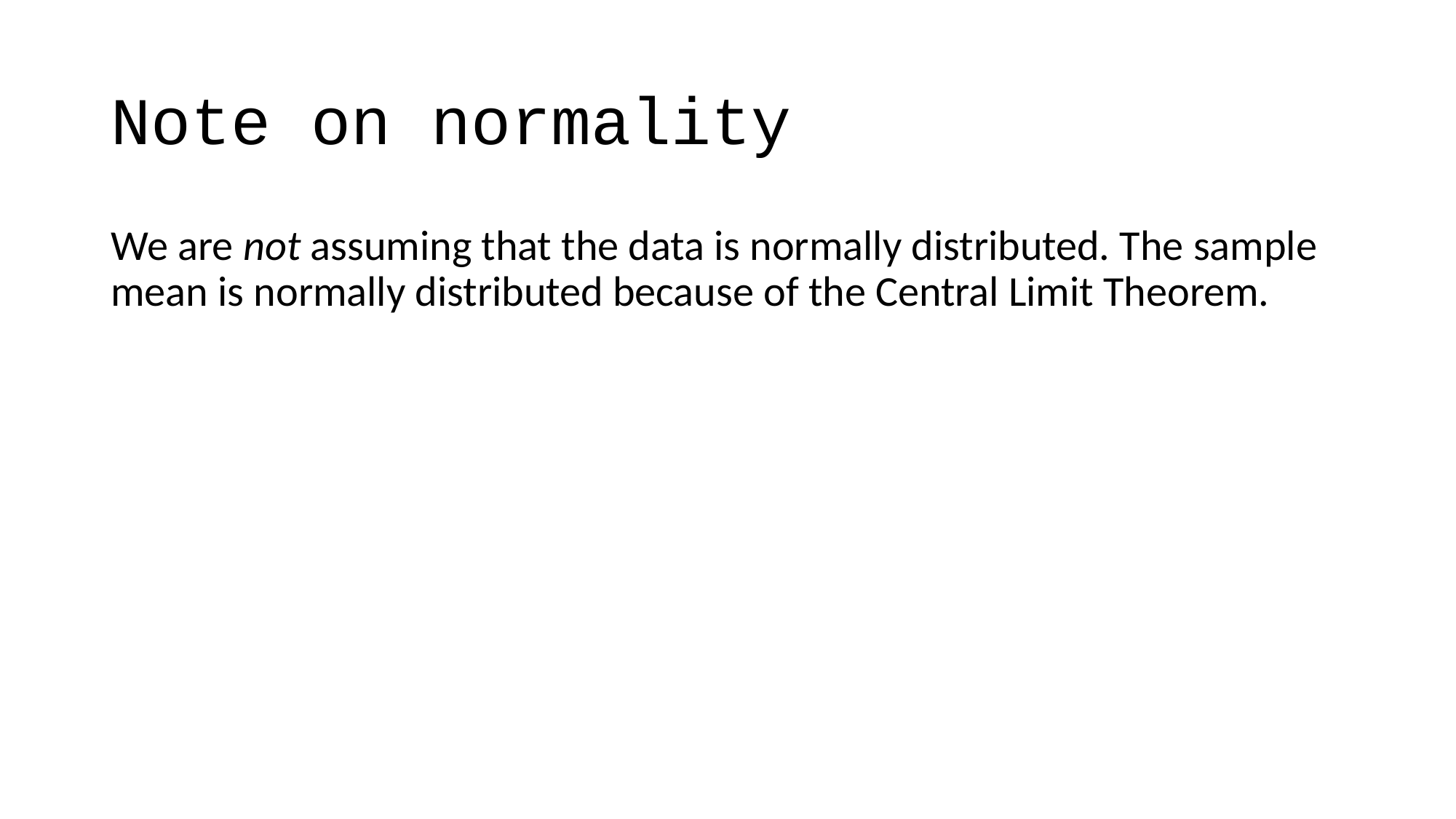

# Note on normality
We are not assuming that the data is normally distributed. The sample mean is normally distributed because of the Central Limit Theorem.